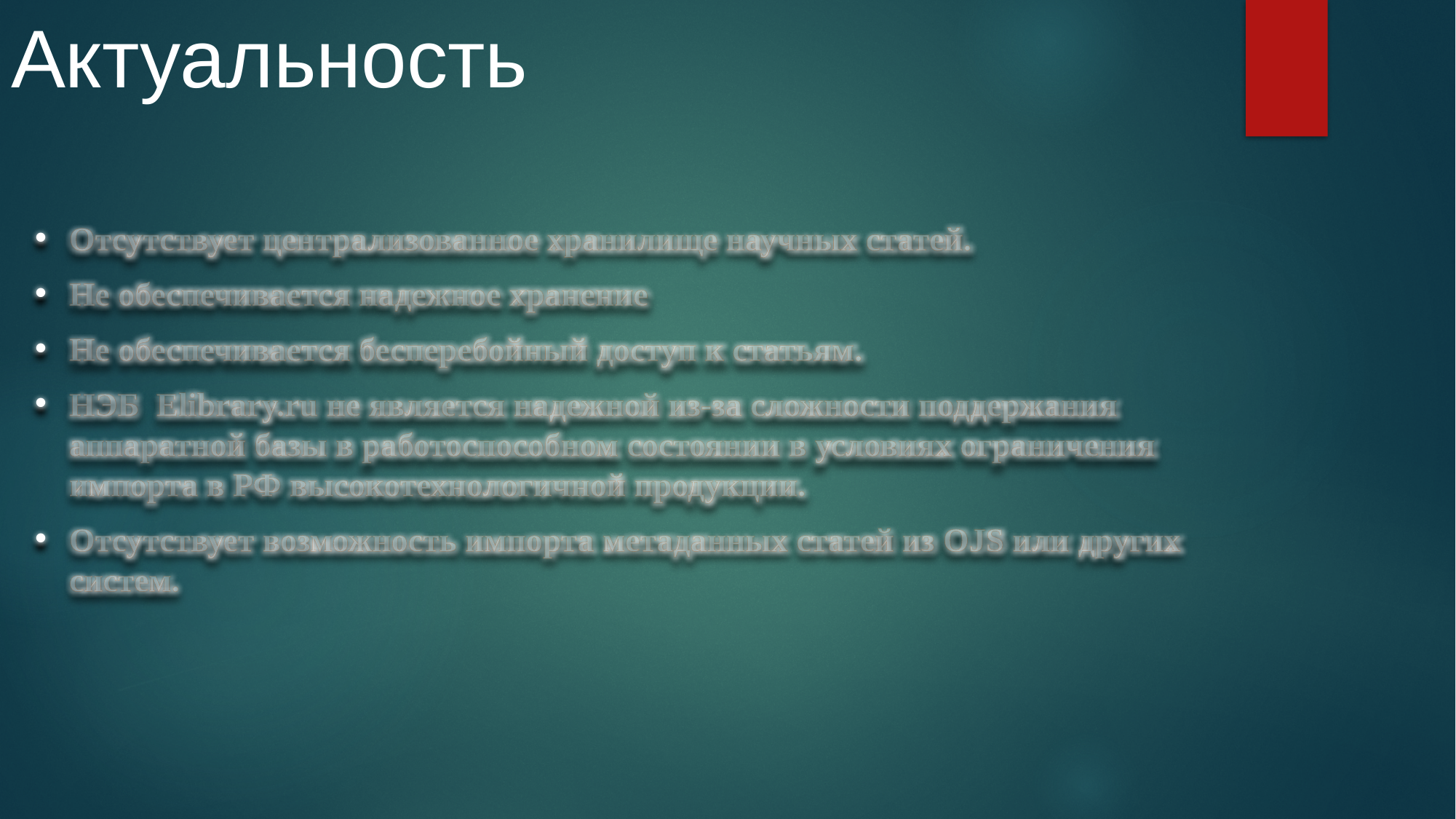

# Актуальность
Отсутствует централизованное хранилище научных статей.
Не обеспечивается надежное хранение
Не обеспечивается бесперебойный доступ к статьям.
НЭБ  Elibrary.ru не является надежной из-за сложности поддержания аппаратной базы в работоспособном состоянии в условиях ограничения импорта в РФ высокотехнологичной продукции.
Отсутствует возможность импорта метаданных статей из OJS или других систем.